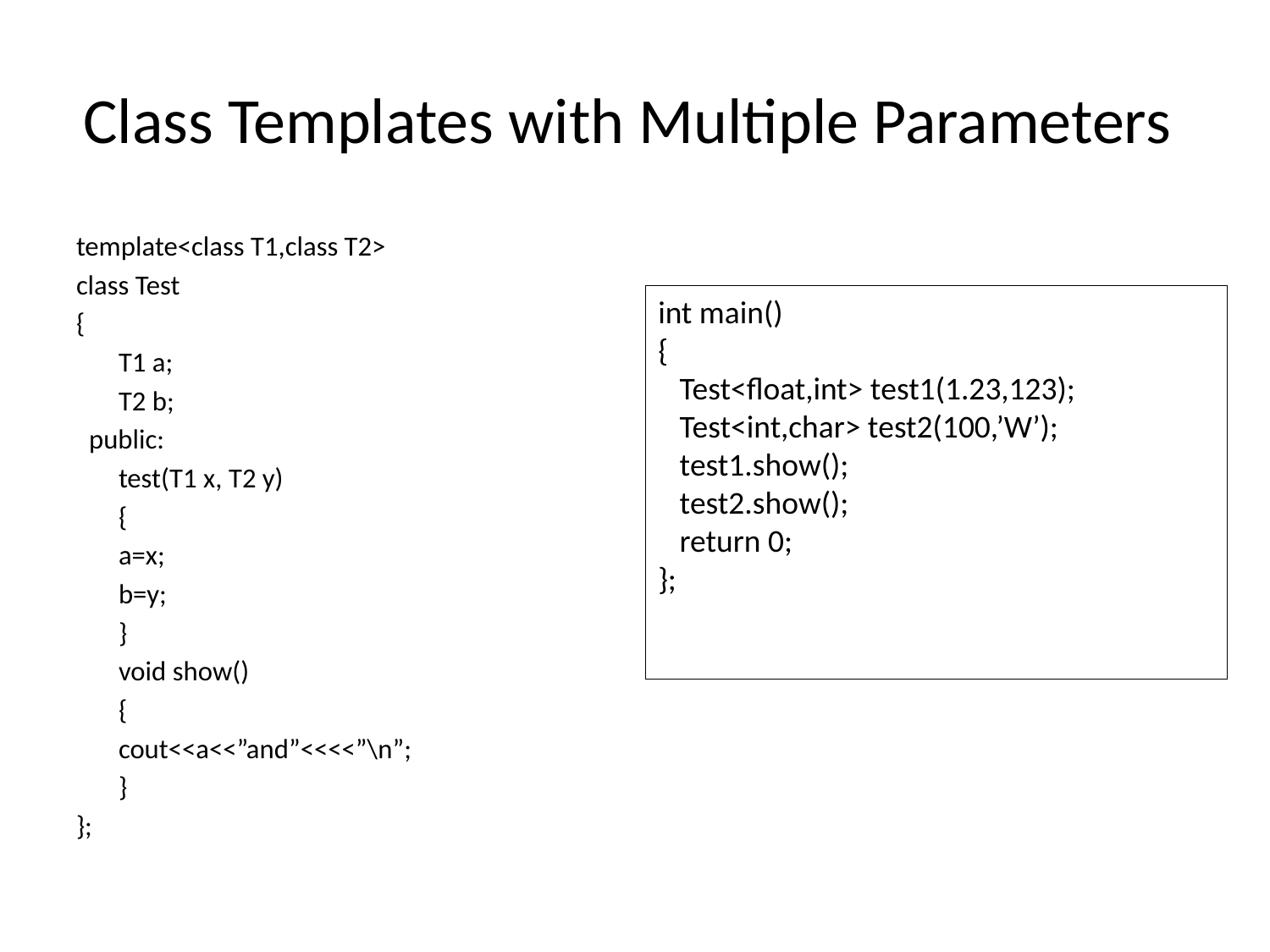

# Class Templates with Multiple Parameters
template<class T1,class T2>
class Test
{
	T1 a;
	T2 b;
  public:
	test(T1 x, T2 y)
	{
	a=x;
	b=y;
	}
	void show()
	{
	cout<<a<<”and”<<<<”\n”;
	}
};

int main()
{
   Test<float,int> test1(1.23,123);
   Test<int,char> test2(100,’W’);
   test1.show();
   test2.show();
   return 0;
};